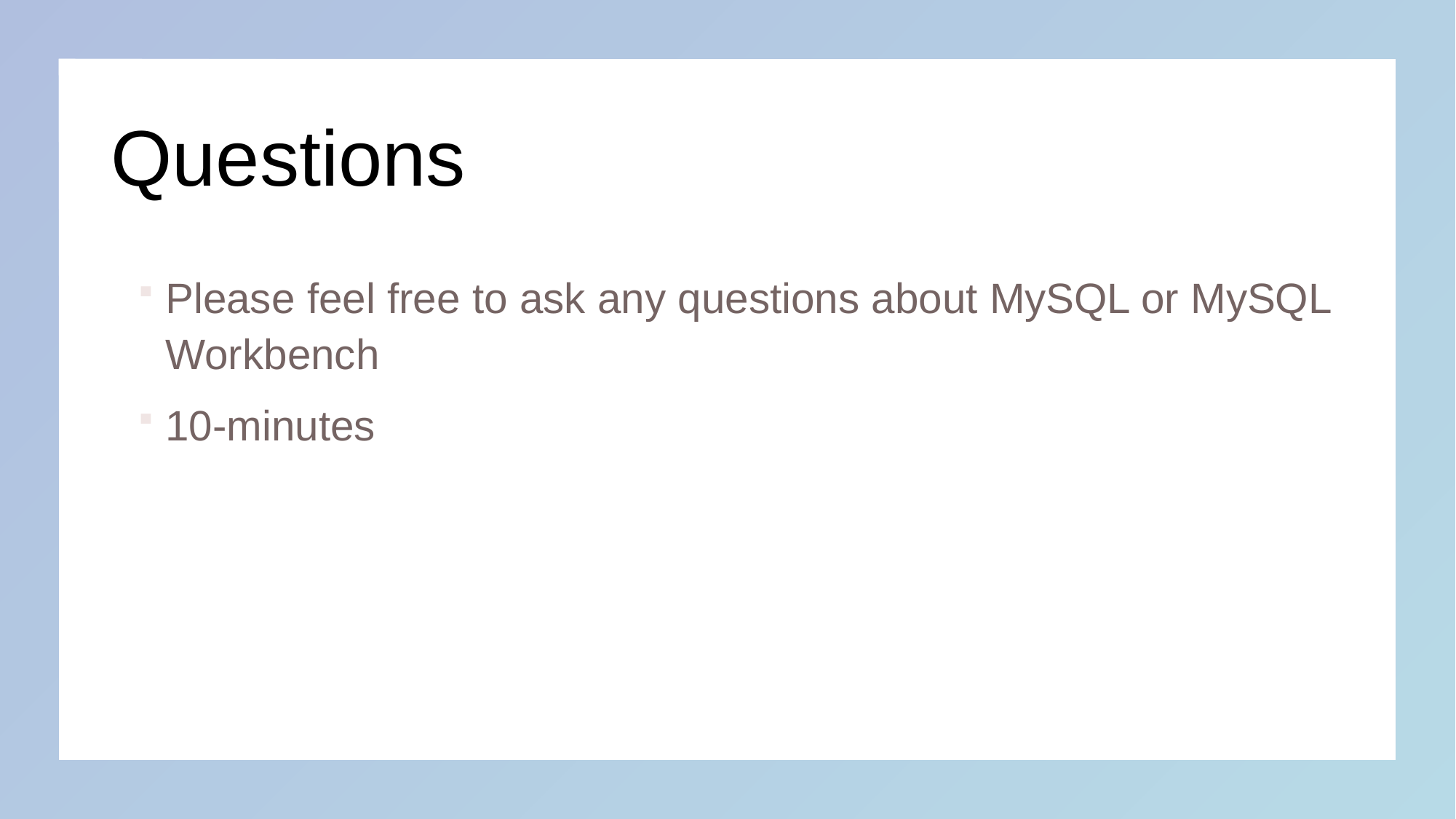

# Questions
Please feel free to ask any questions about MySQL or MySQL Workbench
10-minutes